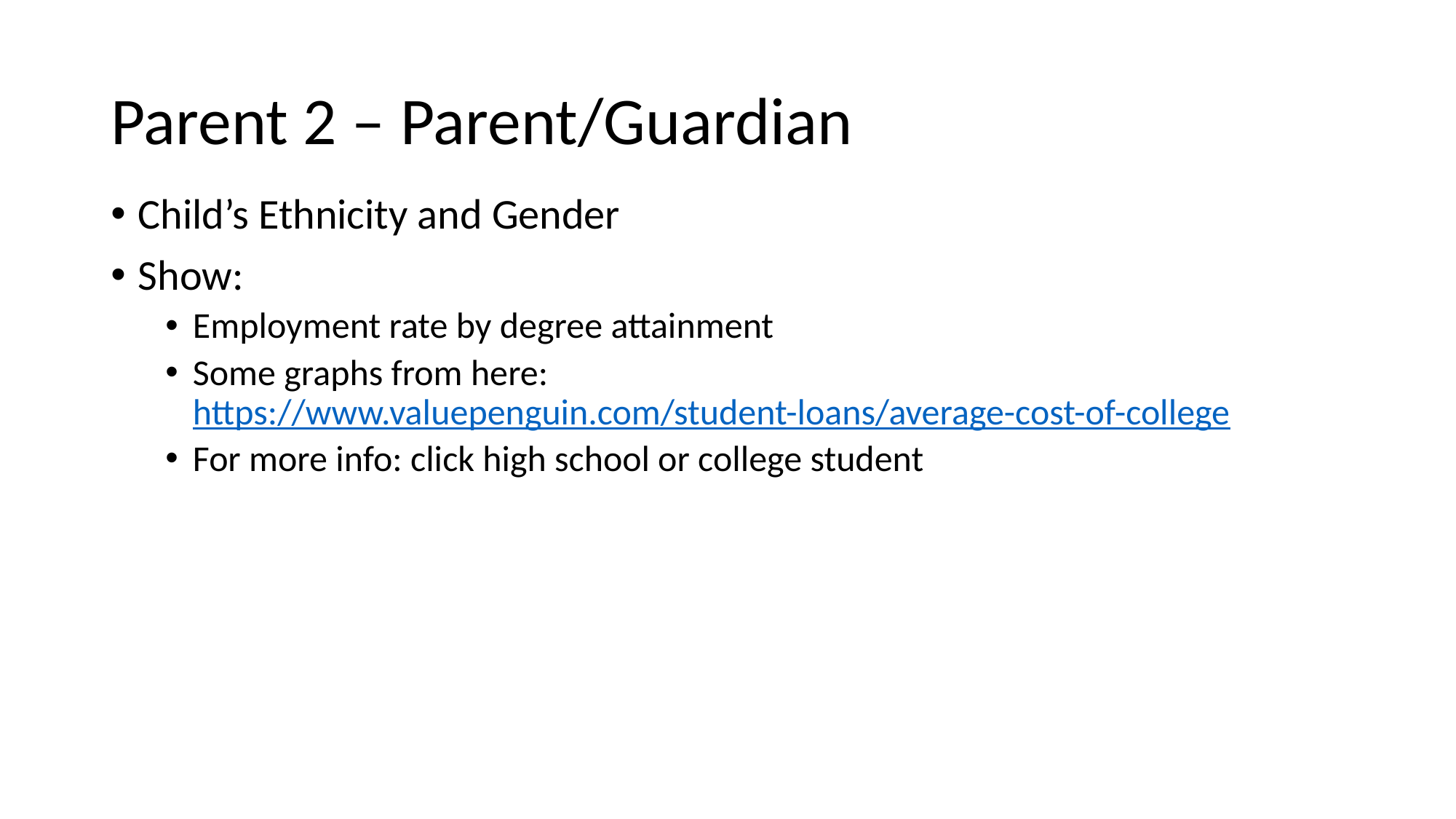

# Parent 2 – Parent/Guardian
Child’s Ethnicity and Gender
Show:
Employment rate by degree attainment
Some graphs from here: https://www.valuepenguin.com/student-loans/average-cost-of-college
For more info: click high school or college student